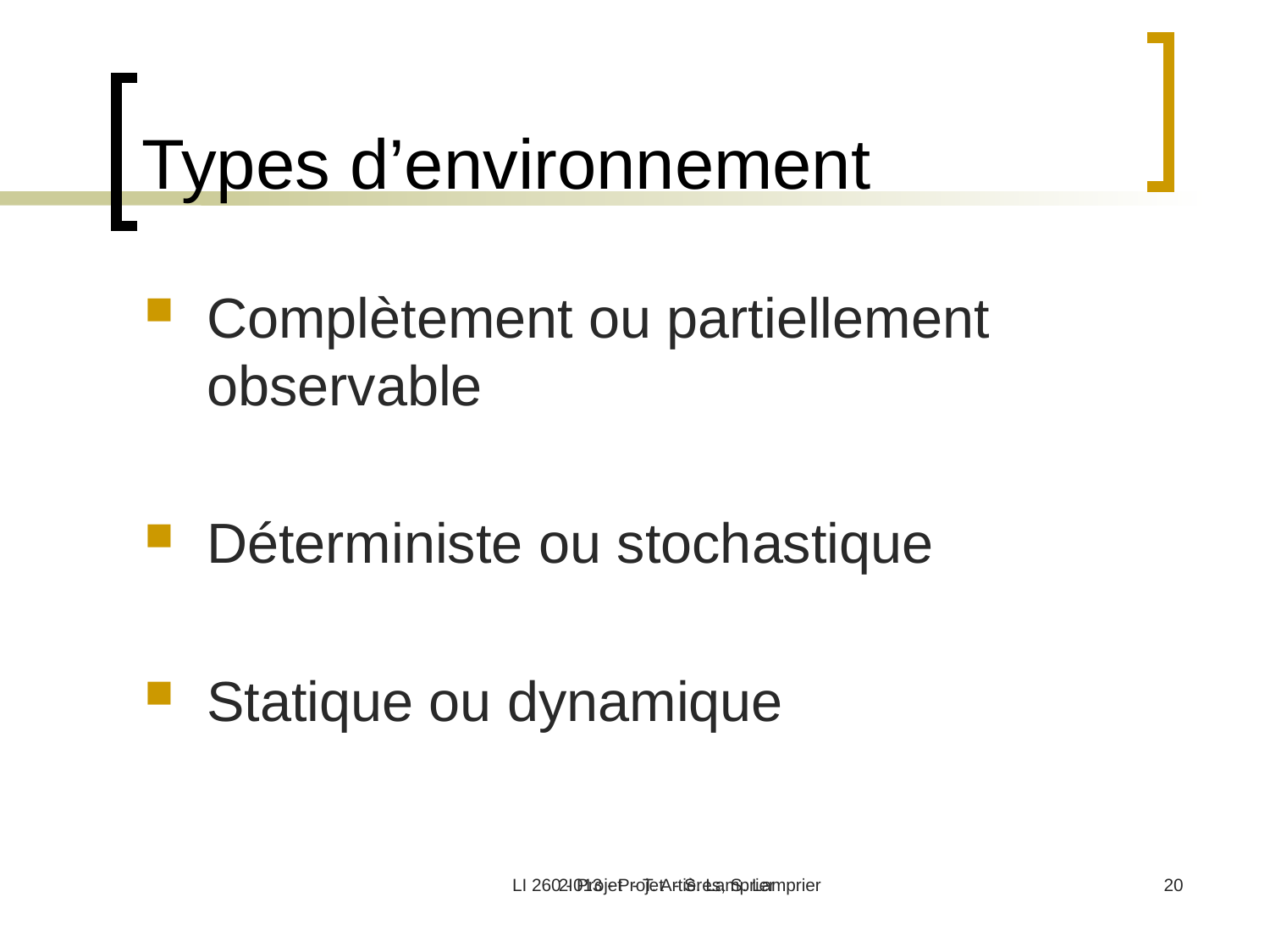

# Types d’environnement
Complètement ou partiellement observable

Déterministe ou stochastique

Statique ou dynamique

LI 260 - Projet  - T. Artières, S. Lamprier
2I013 - Projet  - S. Lamprier
20